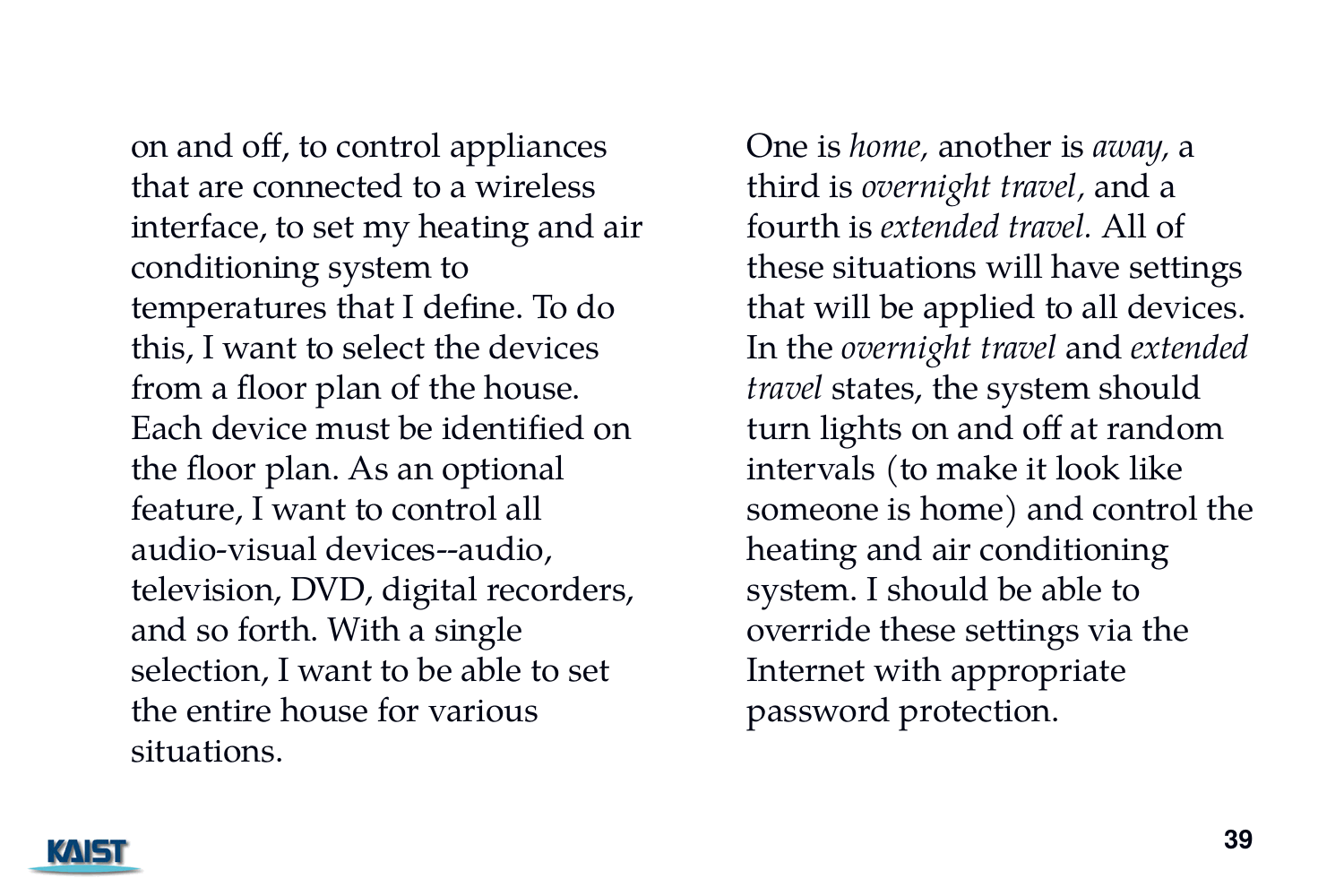

on and off, to control appliances that are connected to a wireless interface, to set my heating and air conditioning system to temperatures that I define. To do this, I want to select the devices from a floor plan of the house. Each device must be identified on the floor plan. As an optional feature, I want to control all audio‑visual devices--audio, television, DVD, digital recorders, and so forth. With a single selection, I want to be able to set the entire house for various situations.

	One is home, another is away, a third is overnight travel, and a fourth is extended travel. All of these situations will have settings that will be applied to all devices. In the overnight travel and extended travel states, the system should turn lights on and off at random intervals (to make it look like someone is home) and control the heating and air conditioning system. I should be able to override these settings via the Internet with appropriate password protection.

39
39